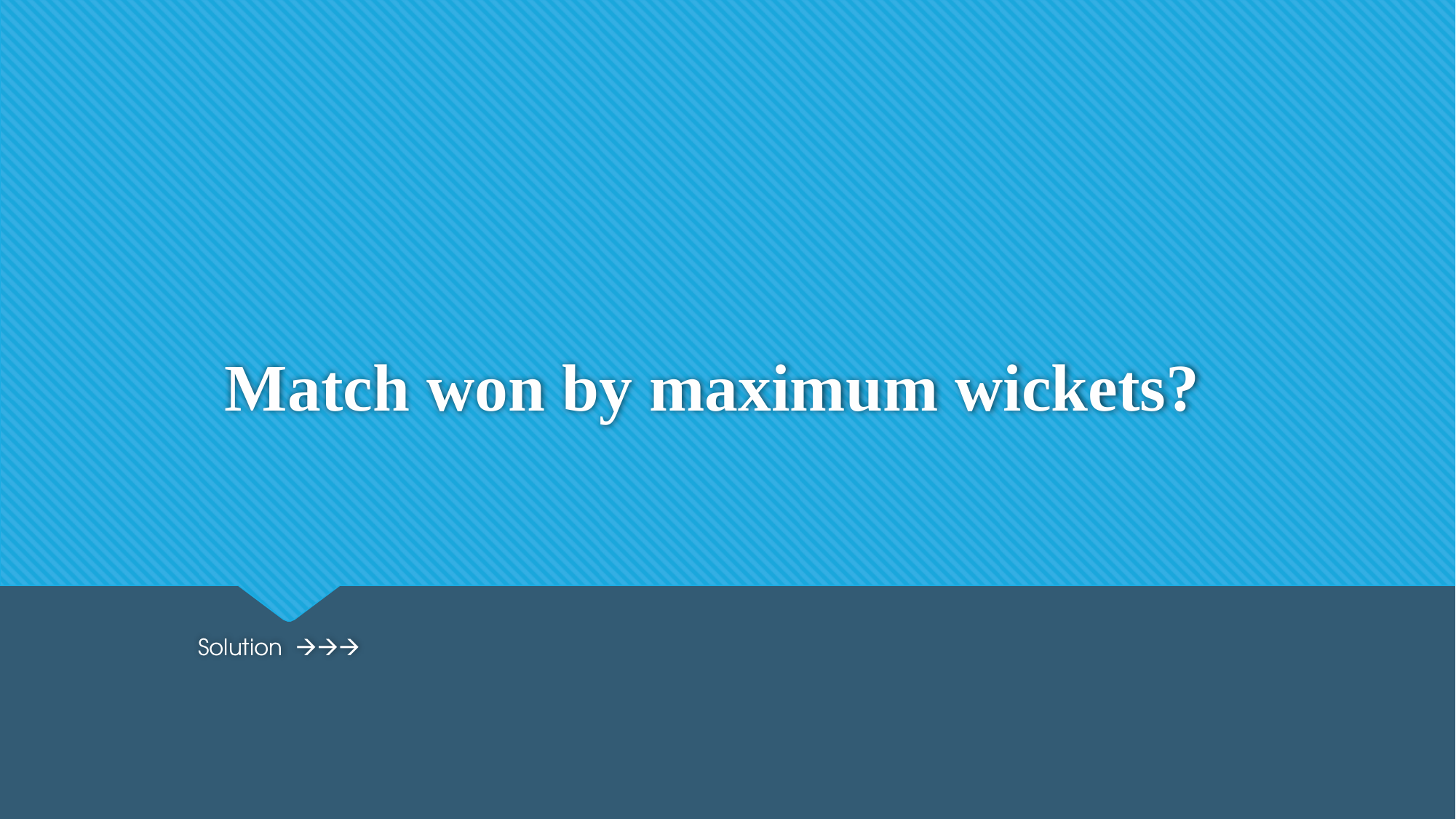

# Match won by maximum wickets?
																			Solution  🡪🡪🡪